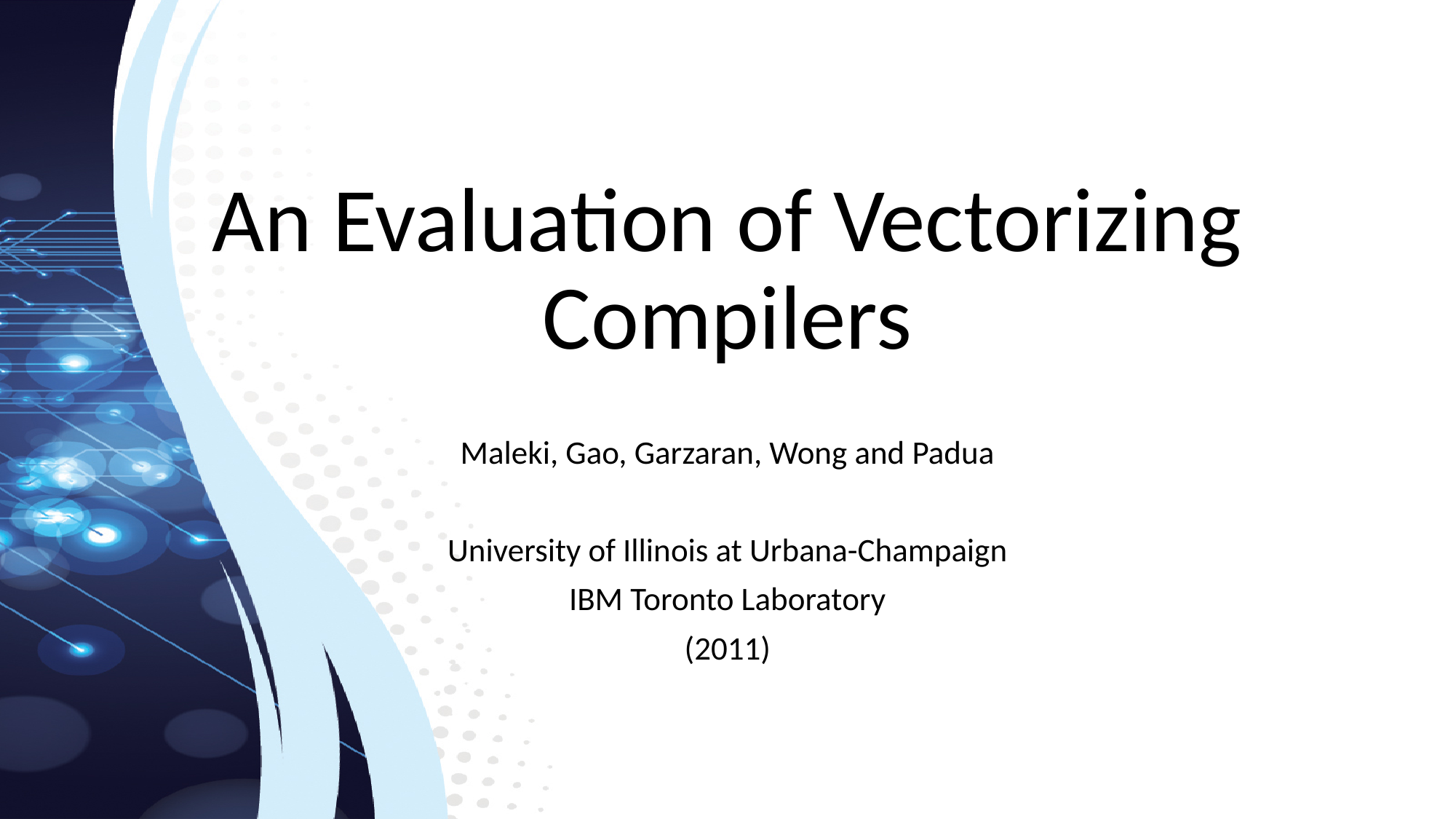

# An Evaluation of Vectorizing Compilers
Maleki, Gao, Garzaran, Wong and Padua

University of Illinois at Urbana-Champaign
IBM Toronto Laboratory
(2011)